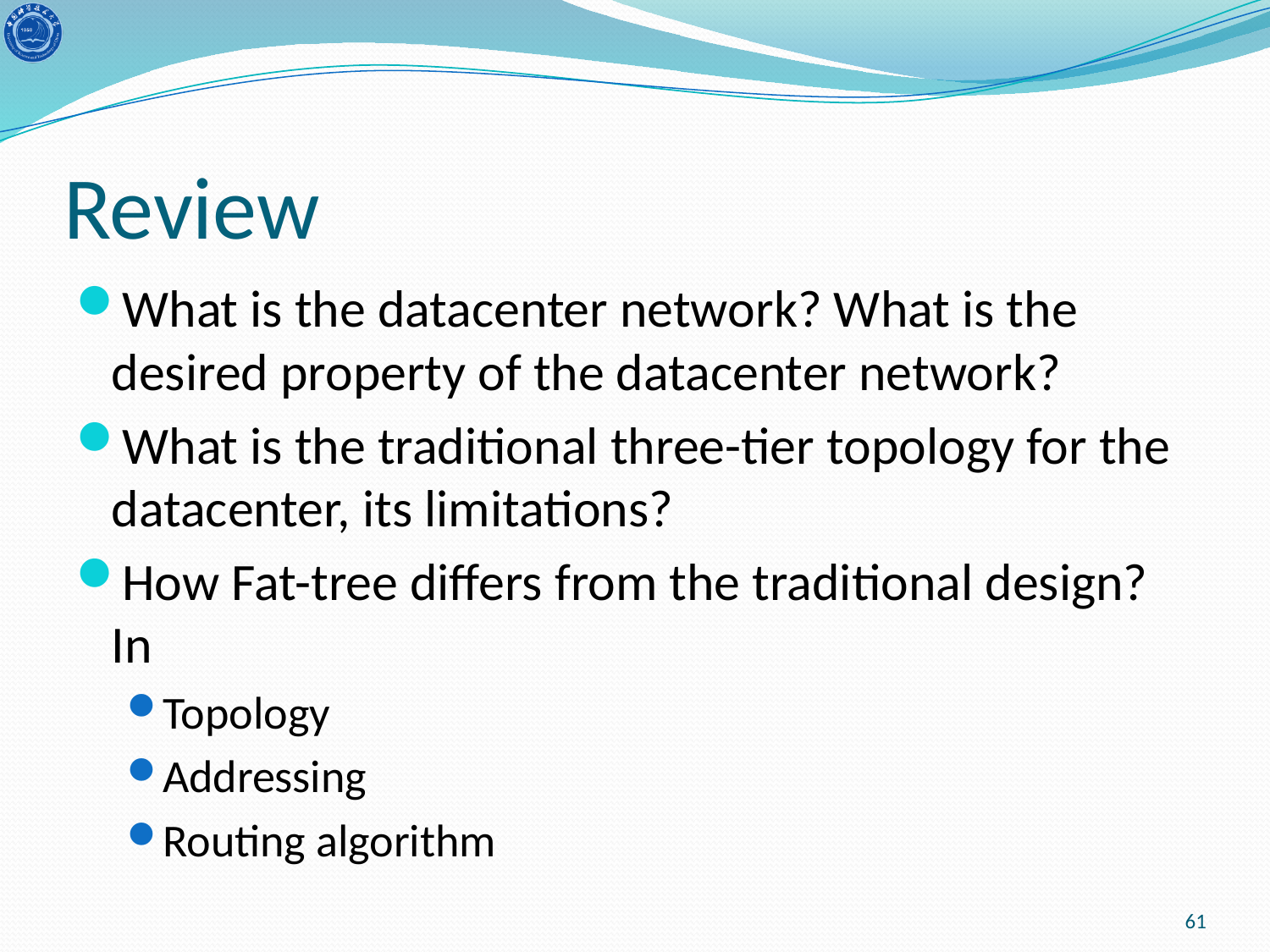

# Review
What is the datacenter network? What is the desired property of the datacenter network?
What is the traditional three-tier topology for the datacenter, its limitations?
How Fat-tree differs from the traditional design? In
Topology
Addressing
Routing algorithm
61